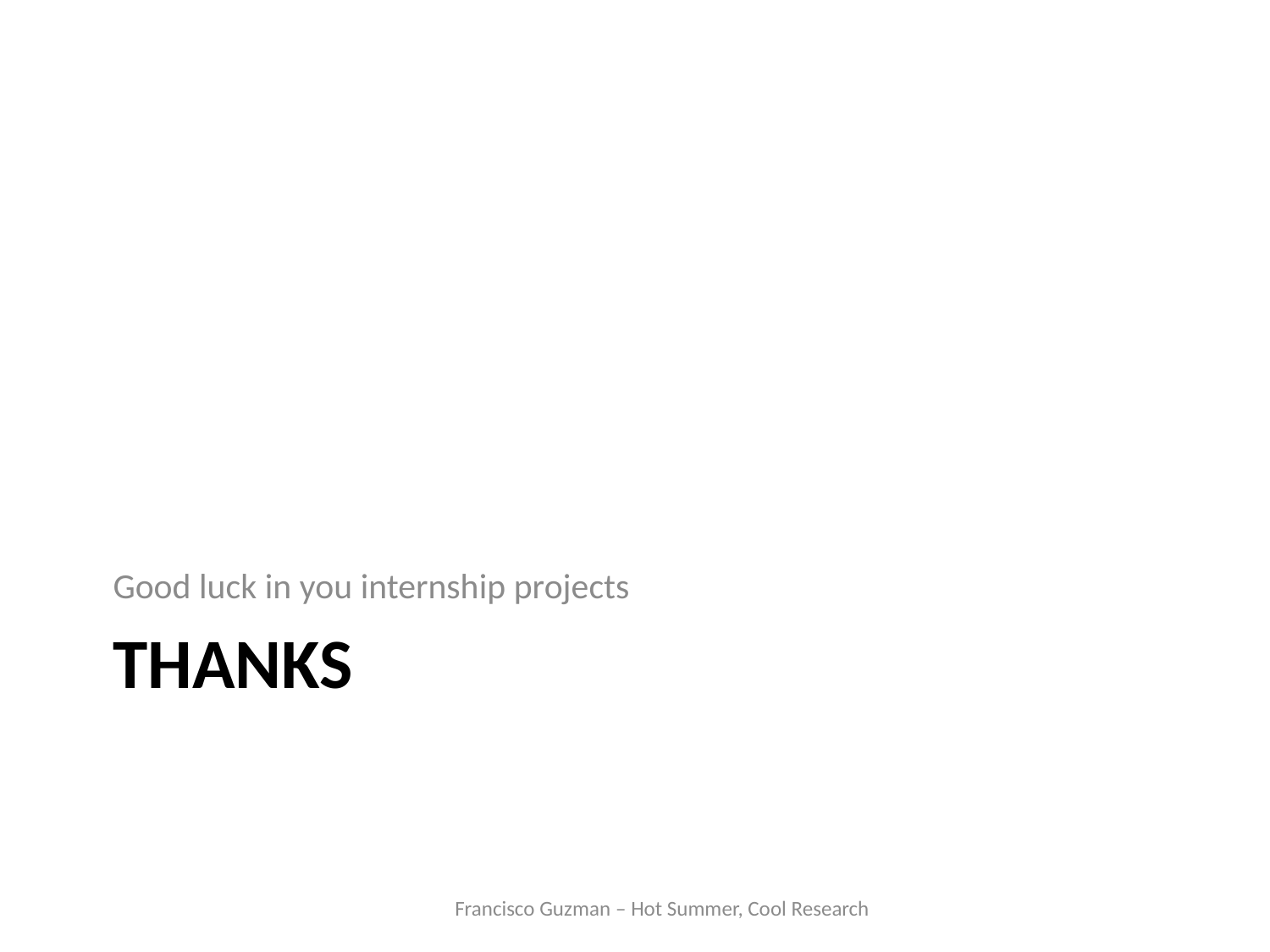

Good luck in you internship projects
# Thanks
Francisco Guzman – Hot Summer, Cool Research